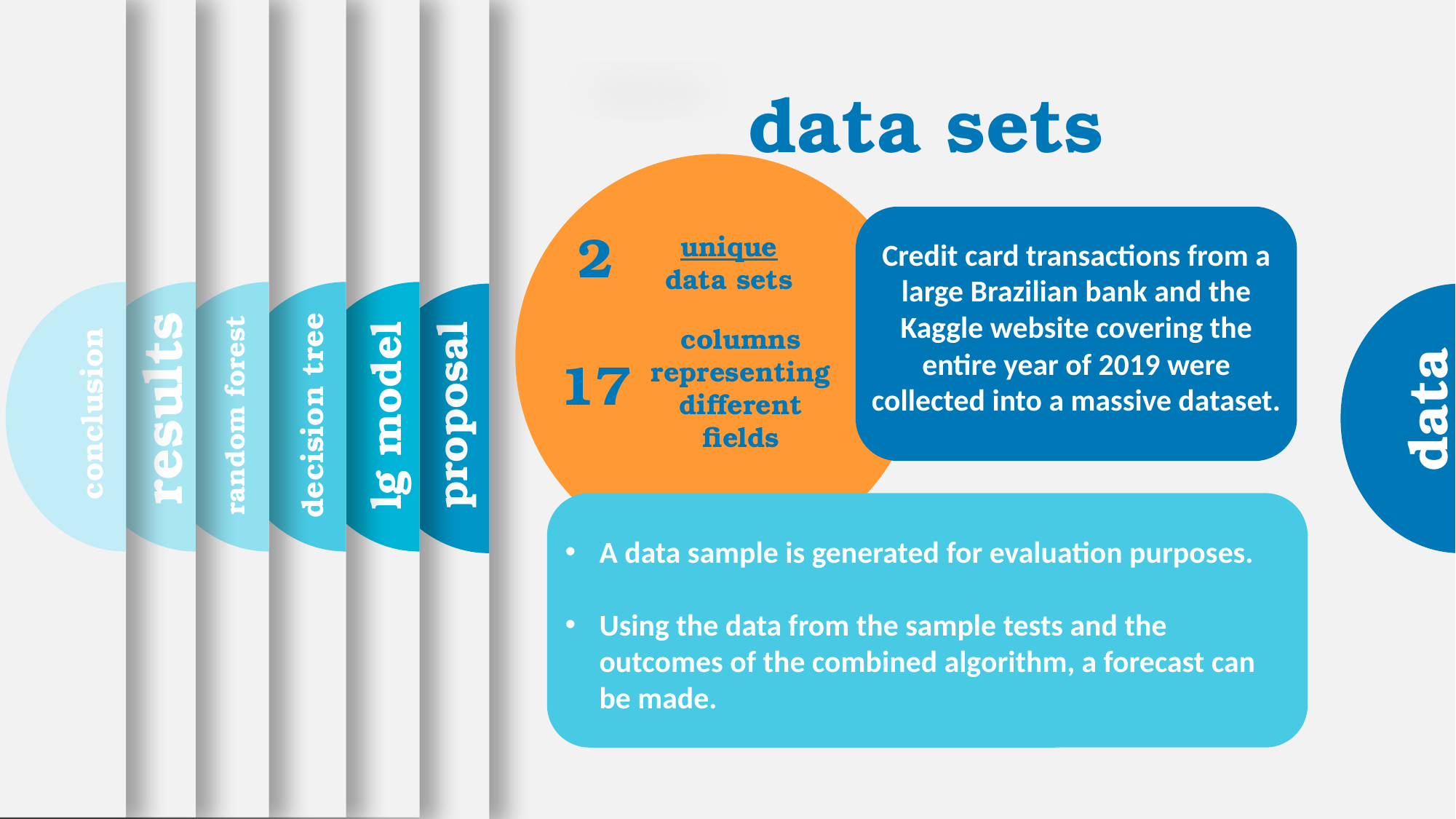

data sets
#

2
unique data sets
Credit card transactions from a large Brazilian bank and the Kaggle website covering the entire year of 2019 were collected into a massive dataset.

columns representing different fields
17
results
intro
data
lg model
proposal
conclusion
decision tree
random forest

A data sample is generated for evaluation purposes.

Using the data from the sample tests and the outcomes of the combined algorithm, a forecast can be made.